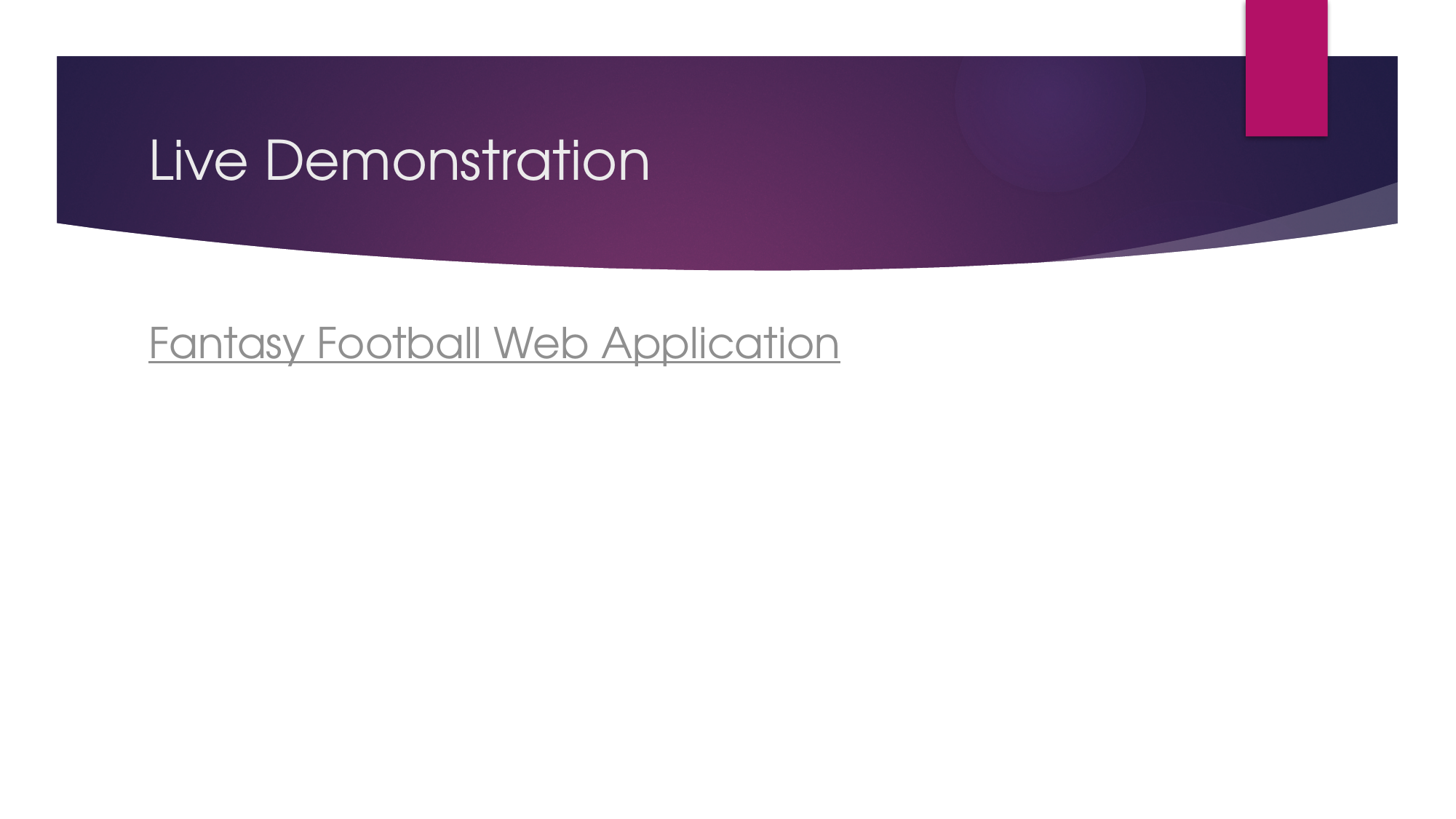

# Live Demonstration
Fantasy Football Web Application